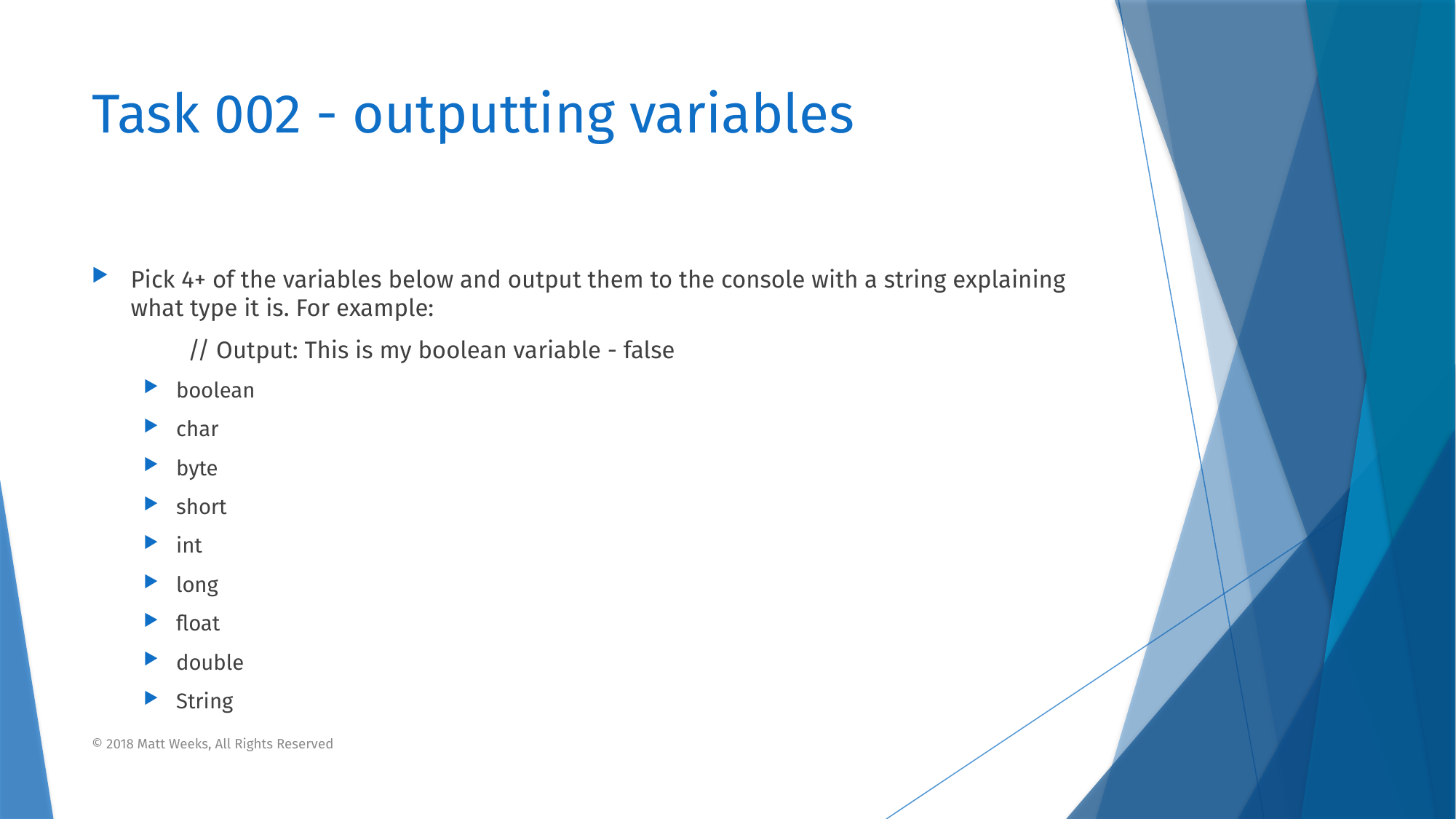

# Task 002 - outputting variables
Pick 4+ of the variables below and output them to the console with a string explaining what type it is. For example:
	// Output: This is my boolean variable - false
boolean
char
byte
short
int
long
float
double
String
© 2018 Matt Weeks, All Rights Reserved